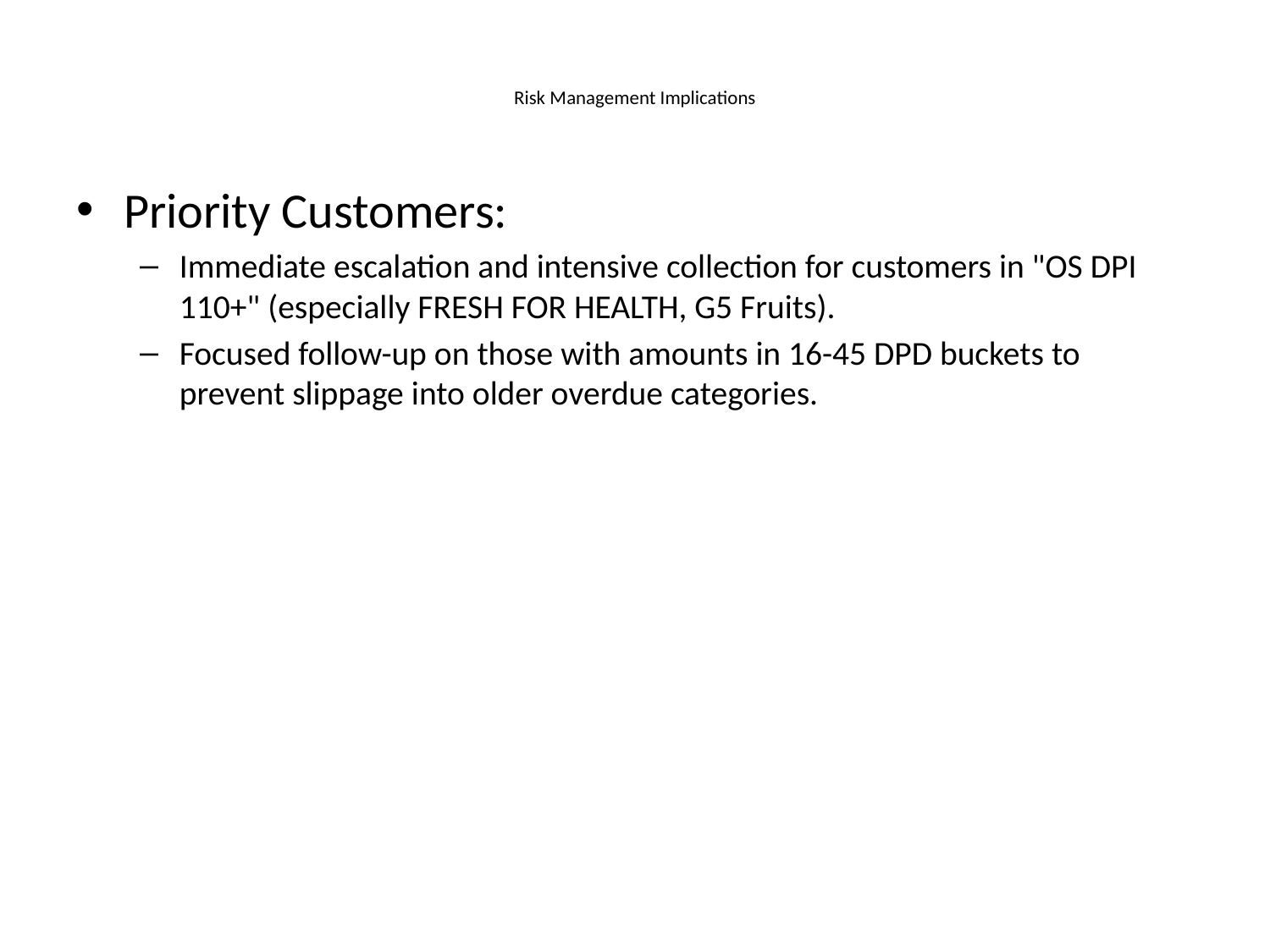

# Risk Management Implications
Priority Customers:
Immediate escalation and intensive collection for customers in "OS DPI 110+" (especially FRESH FOR HEALTH, G5 Fruits).
Focused follow-up on those with amounts in 16-45 DPD buckets to prevent slippage into older overdue categories.